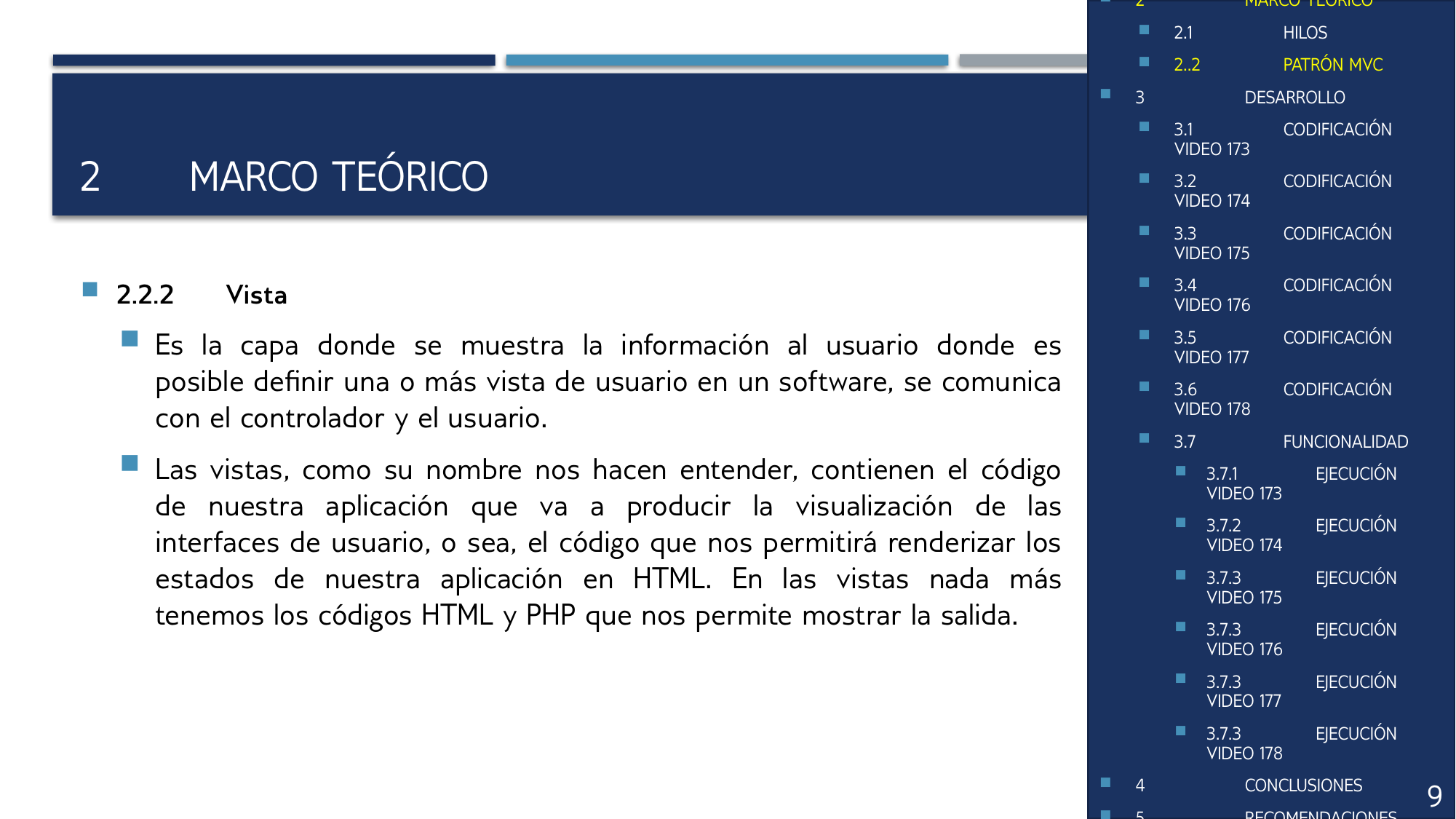

1	OBJETIVO
2	MARCO TEÓRICO
2.1	HILOS
2..2	PATRÓN MVC
3	DESARROLLO
3.1	CODIFICACIÓN VIDEO 173
3.2	CODIFICACIÓN VIDEO 174
3.3	CODIFICACIÓN VIDEO 175
3.4	CODIFICACIÓN VIDEO 176
3.5	CODIFICACIÓN VIDEO 177
3.6	CODIFICACIÓN VIDEO 178
3.7	FUNCIONALIDAD
3.7.1	EJECUCIÓN VIDEO 173
3.7.2	EJECUCIÓN VIDEO 174
3.7.3	EJECUCIÓN VIDEO 175
3.7.3	EJECUCIÓN VIDEO 176
3.7.3	EJECUCIÓN VIDEO 177
3.7.3	EJECUCIÓN VIDEO 178
4	CONCLUSIONES
5	RECOMENDACIONES
6	BIBLIOGRAFÍA
# 2	Marco teórico
2.2.2	Vista
Es la capa donde se muestra la información al usuario donde es posible definir una o más vista de usuario en un software, se comunica con el controlador y el usuario.
Las vistas, como su nombre nos hacen entender, contienen el código de nuestra aplicación que va a producir la visualización de las interfaces de usuario, o sea, el código que nos permitirá renderizar los estados de nuestra aplicación en HTML. En las vistas nada más tenemos los códigos HTML y PHP que nos permite mostrar la salida.
9